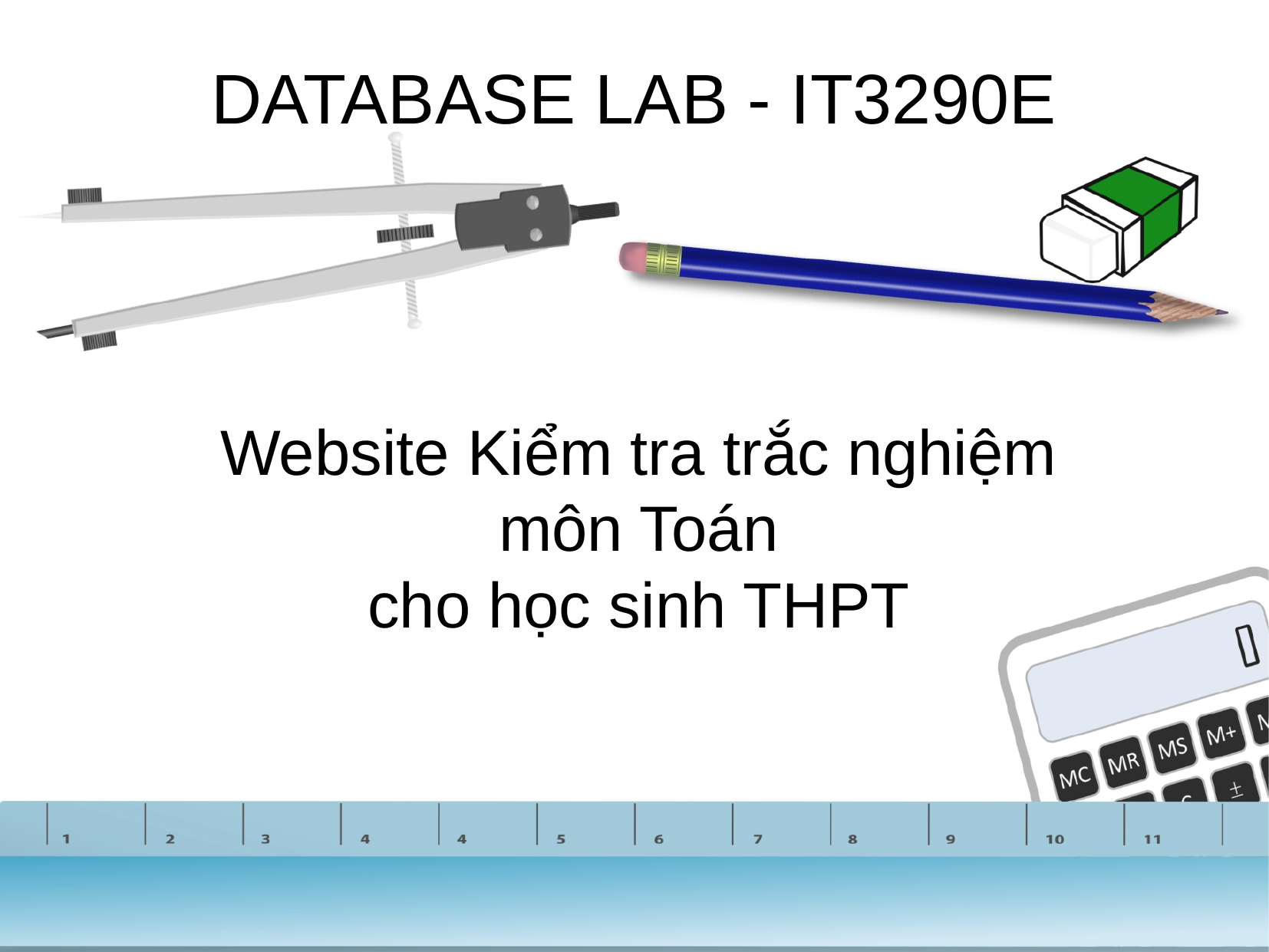

DATABASE LAB - IT3290E
Website Kiểm tra trắc nghiệm môn Toán
cho học sinh THPT